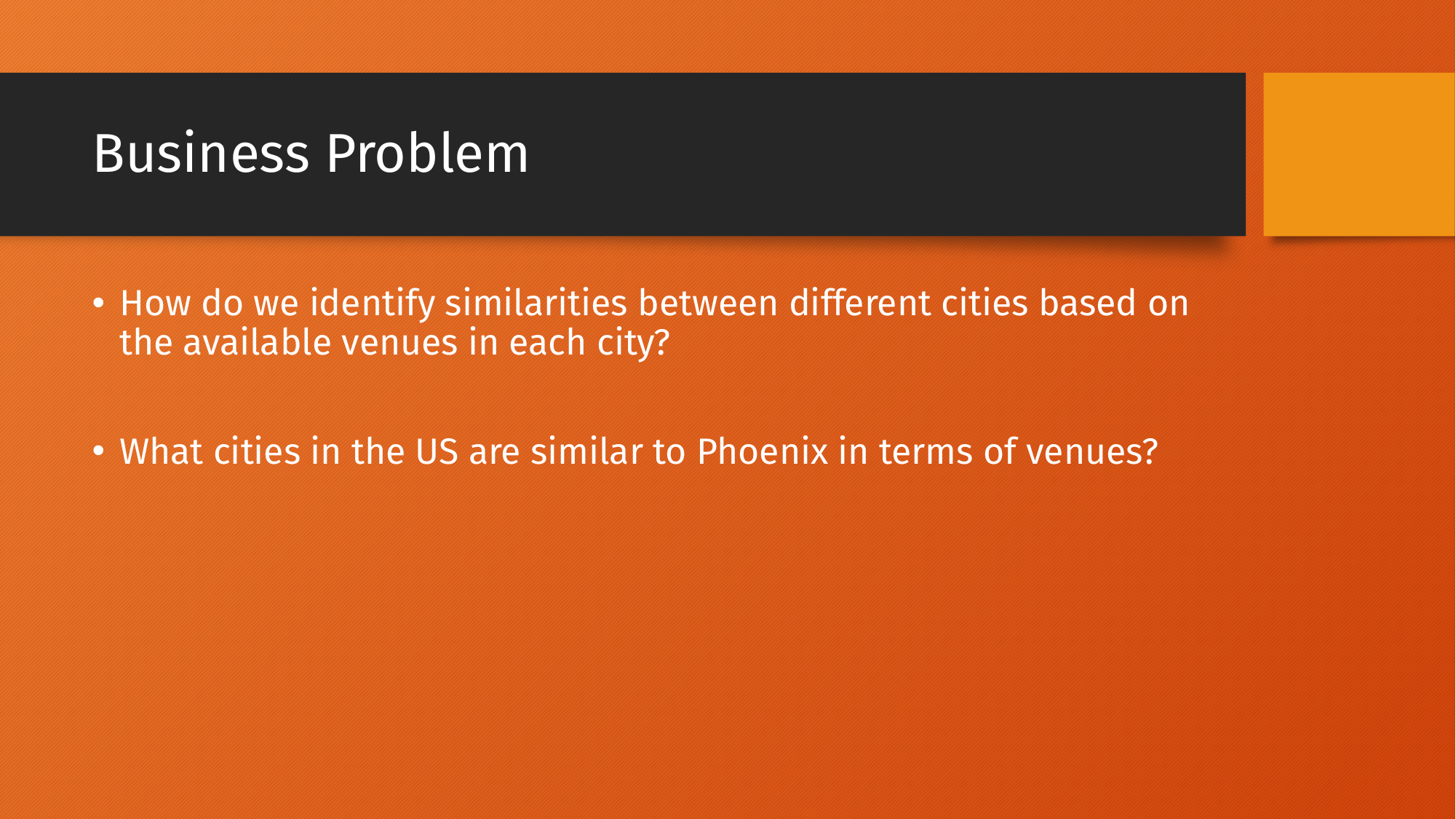

# Business Problem
How do we identify similarities between different cities based on the available venues in each city?

What cities in the US are similar to Phoenix in terms of venues?